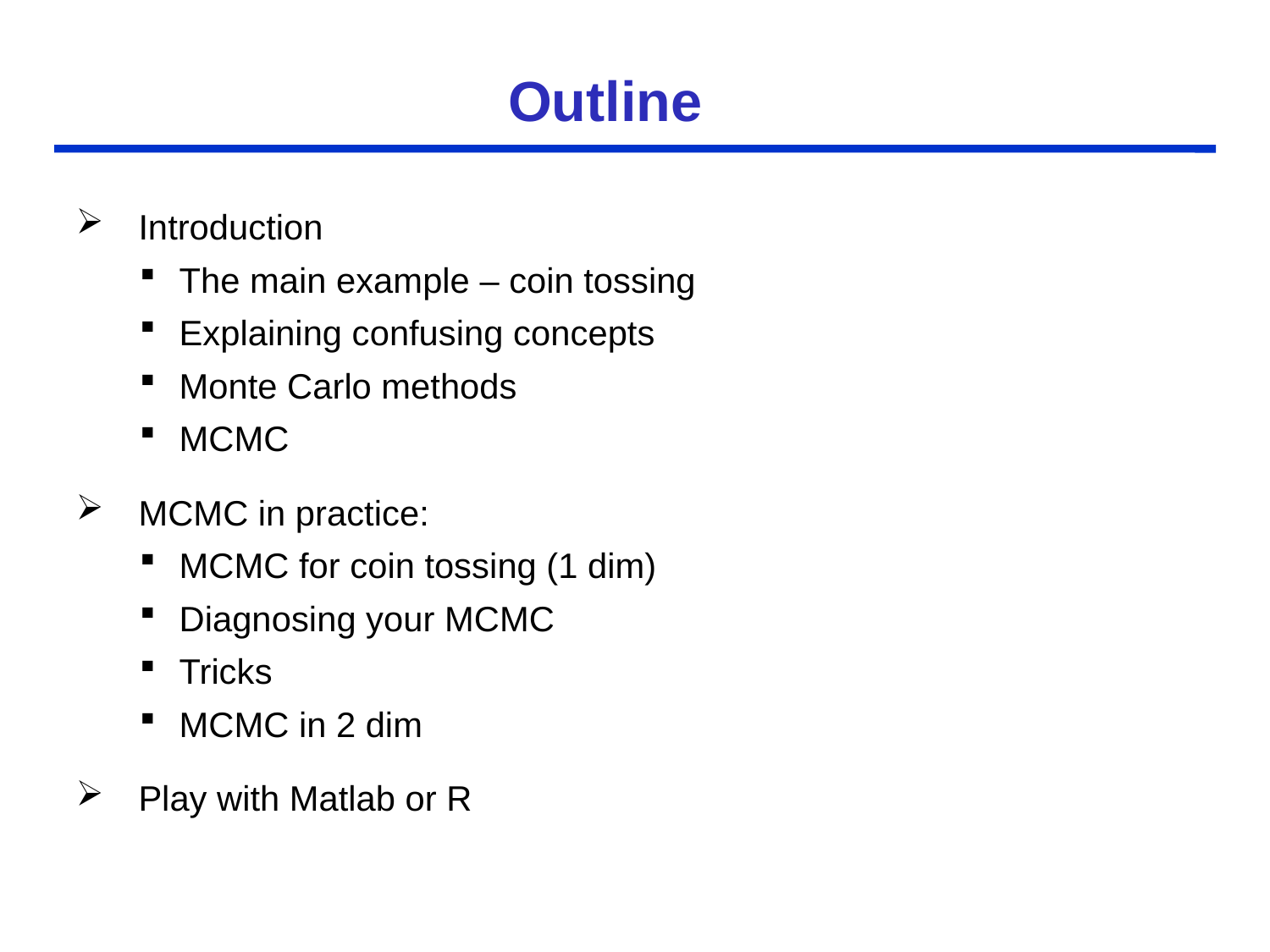

# Outline
Introduction
The main example – coin tossing
Explaining confusing concepts
Monte Carlo methods
MCMC
MCMC in practice:
MCMC for coin tossing (1 dim)
Diagnosing your MCMC
Tricks
MCMC in 2 dim
Play with Matlab or R